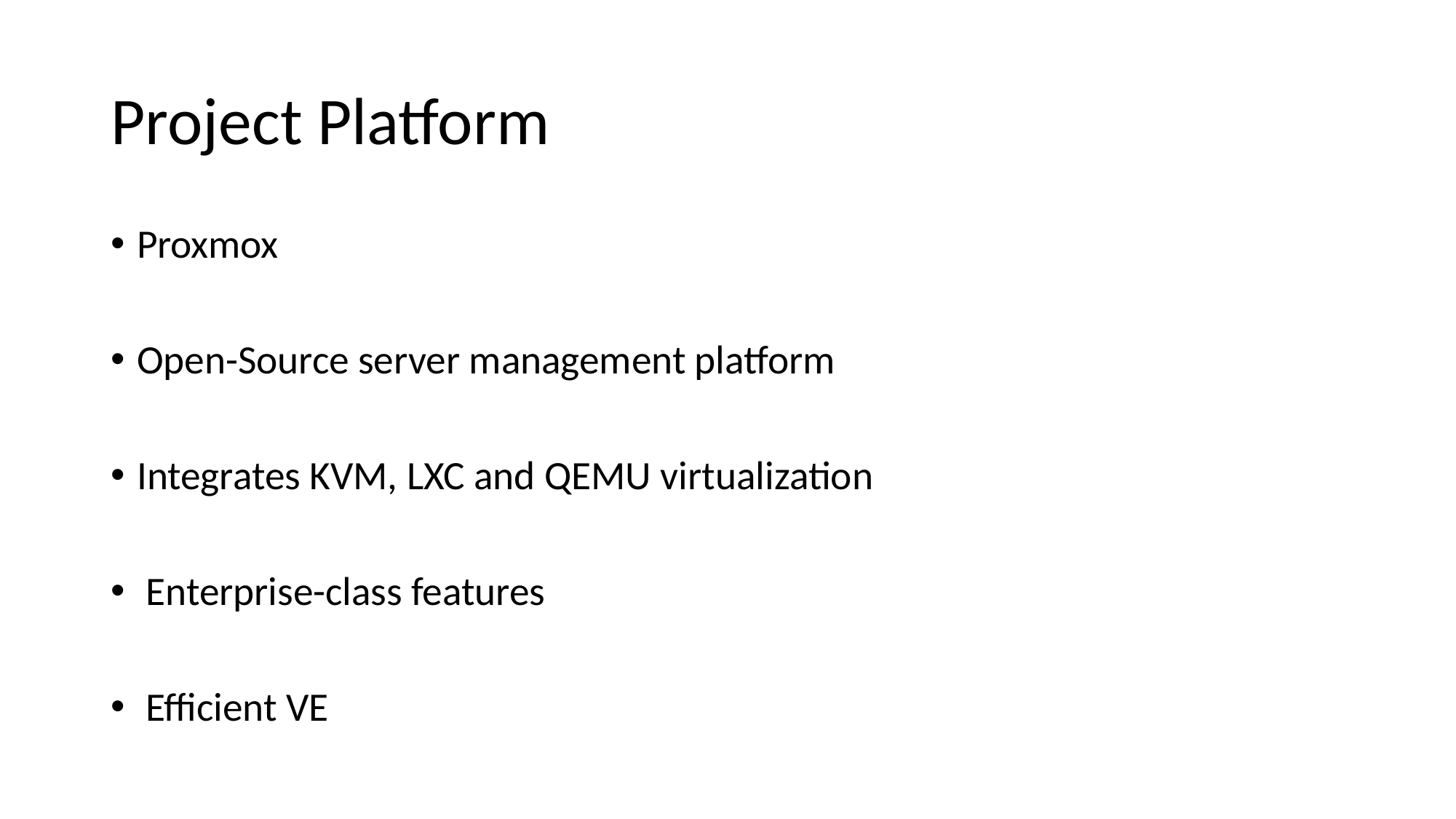

# Project Platform
Proxmox

Open-Source server management platform

Integrates KVM, LXC and QEMU virtualization

 Enterprise-class features

 Efficient VE